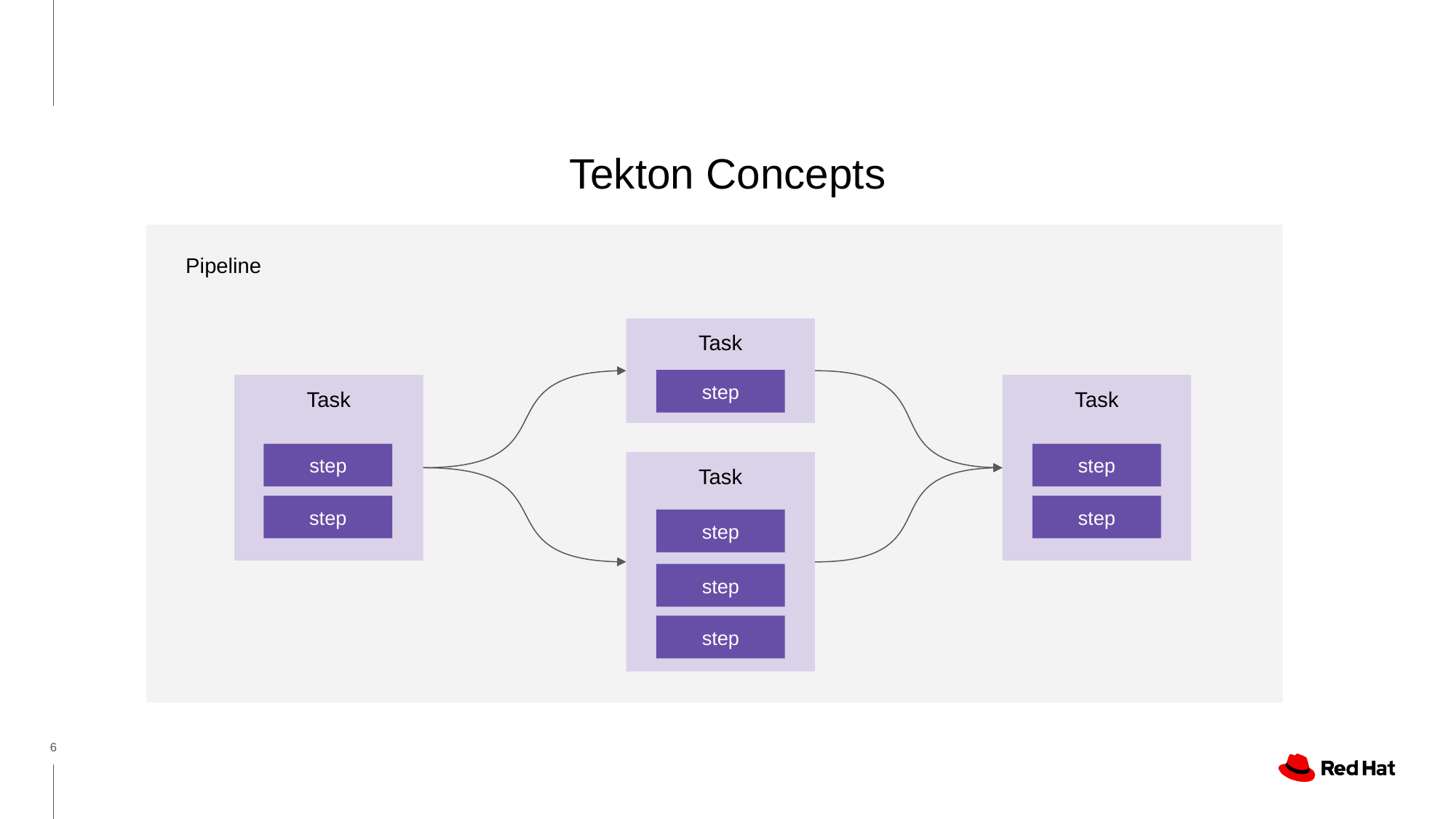

Tekton Concepts

Pipeline
Task
step
Task
Task
step
step
Task
step
step
step
step
step
6